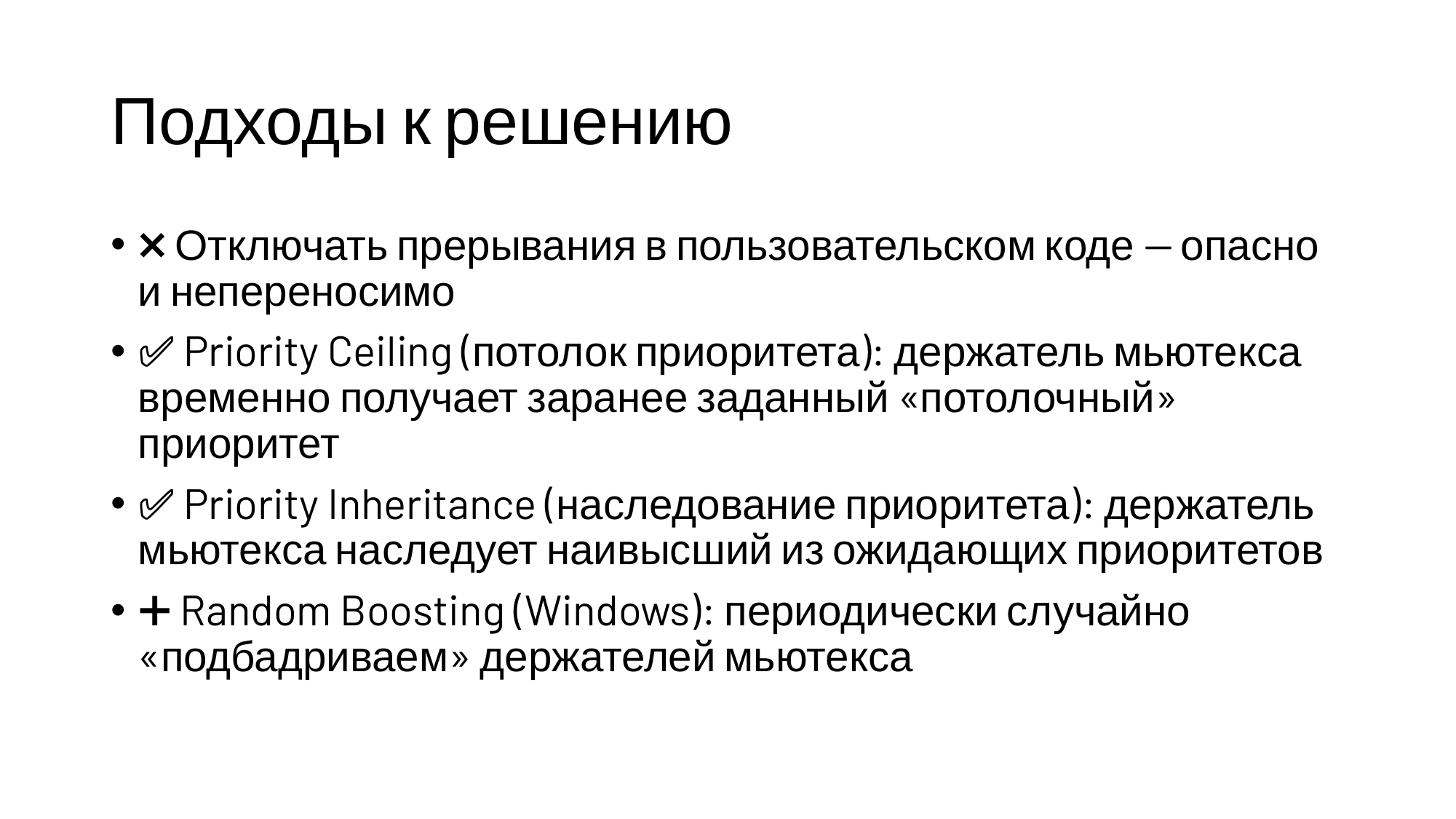

# Подходы к решению
❌ Отключать прерывания в пользовательском коде — опасно и непереносимо
✅ Priority Ceiling (потолок приоритета): держатель мьютекса временно получает заранее заданный «потолочный» приоритет
✅ Priority Inheritance (наследование приоритета): держатель мьютекса наследует наивысший из ожидающих приоритетов
➕ Random Boosting (Windows): периодически случайно «подбадриваем» держателей мьютекса